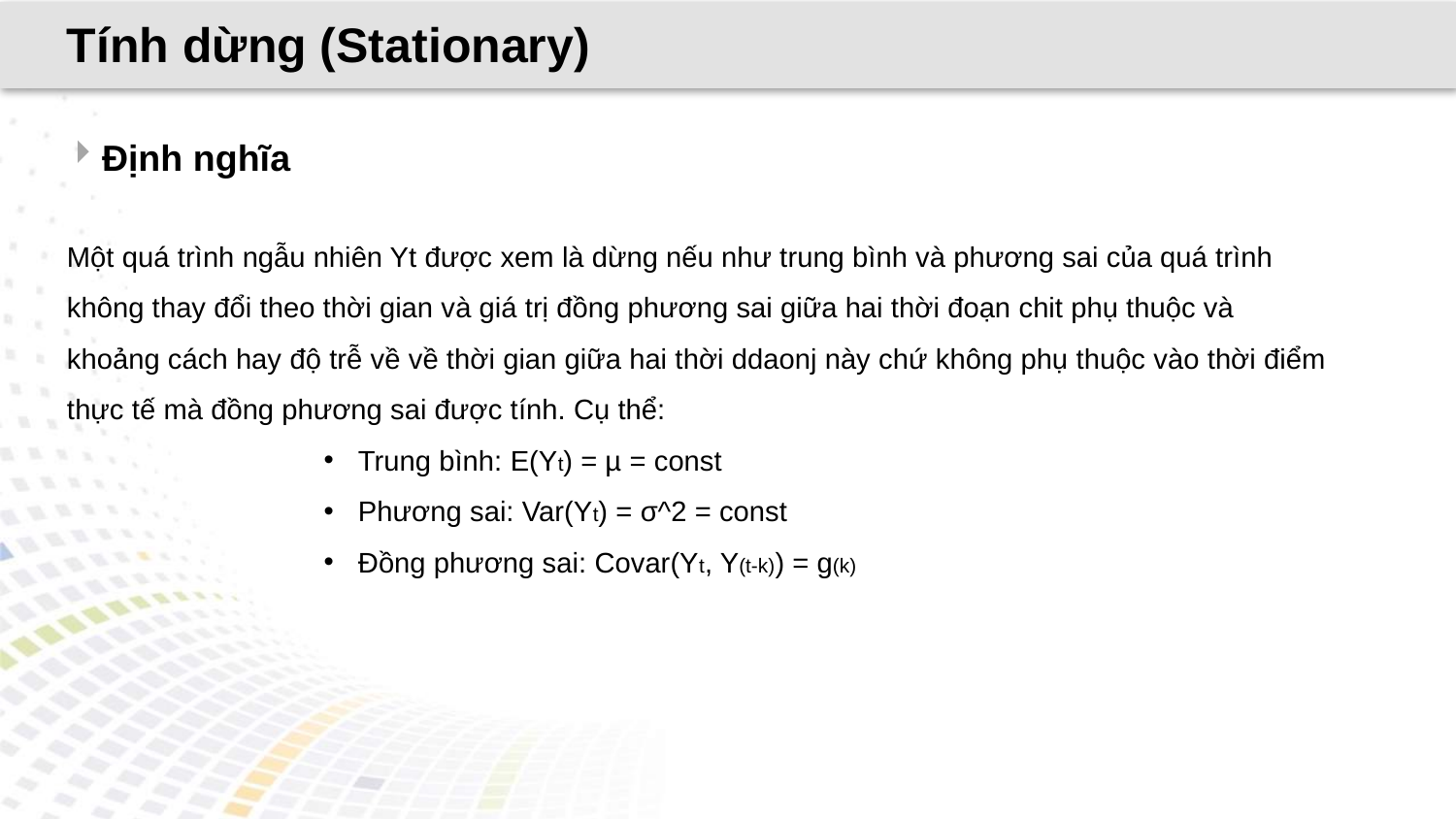

Tính dừng (Stationary)
Định nghĩa
Một quá trình ngẫu nhiên Yt được xem là dừng nếu như trung bình và phương sai của quá trình không thay đổi theo thời gian và giá trị đồng phương sai giữa hai thời đoạn chit phụ thuộc và khoảng cách hay độ trễ về về thời gian giữa hai thời ddaonj này chứ không phụ thuộc vào thời điểm thực tế mà đồng phương sai được tính. Cụ thể:
Trung bình: E(Yt) = µ = const
Phương sai: Var(Yt) = σ^2 = const
Đồng phương sai: Covar(Yt, Y(t-k)) = g(k)